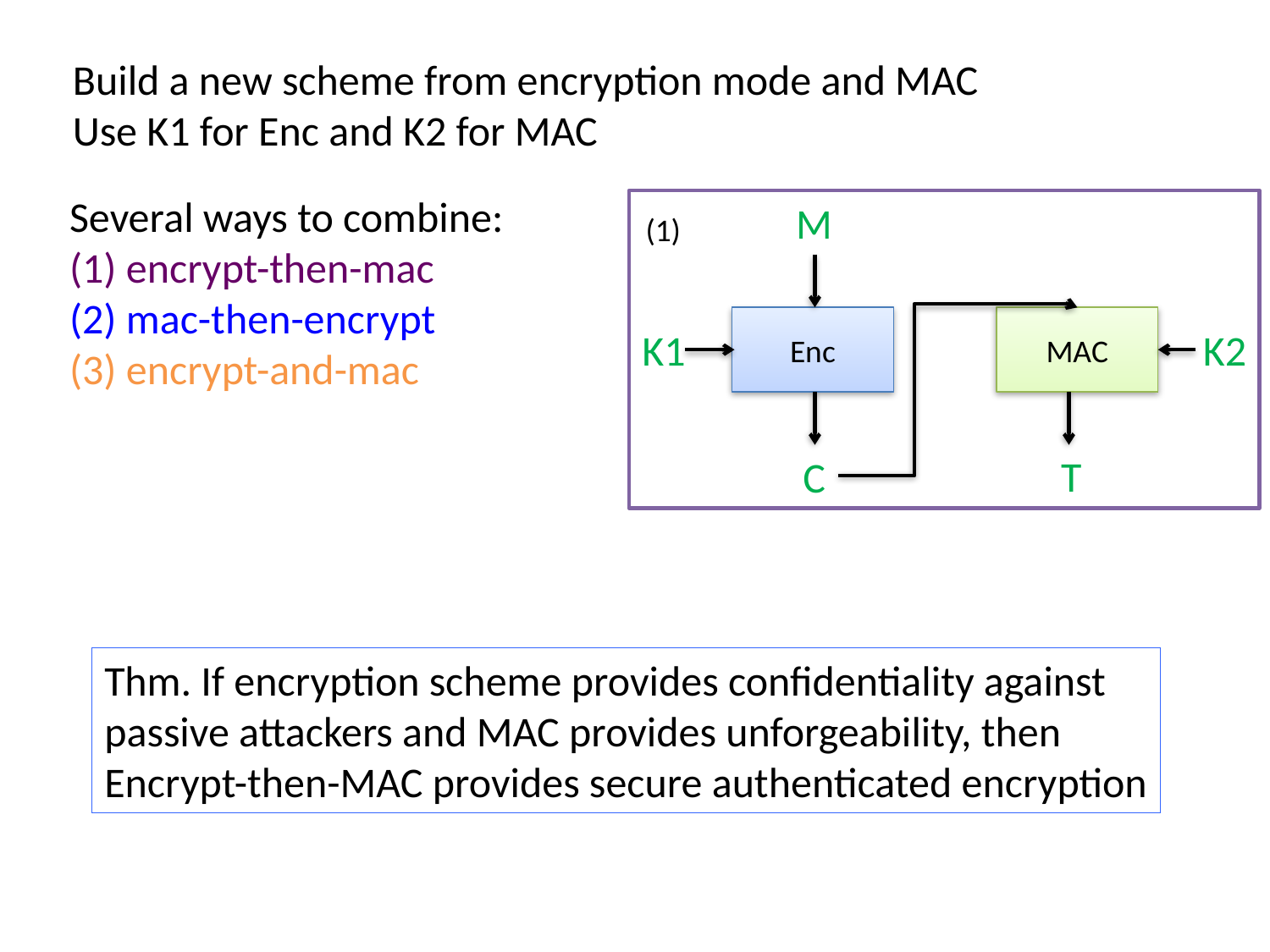

Build a new scheme from encryption mode and MAC
Use K1 for Enc and K2 for MAC
Several ways to combine:
(1) encrypt-then-mac
(2) mac-then-encrypt
(3) encrypt-and-mac

M
(1)
Enc
MAC
K1
K2
T
C
Thm. If encryption scheme provides confidentiality against
passive attackers and MAC provides unforgeability, then
Encrypt-then-MAC provides secure authenticated encryption